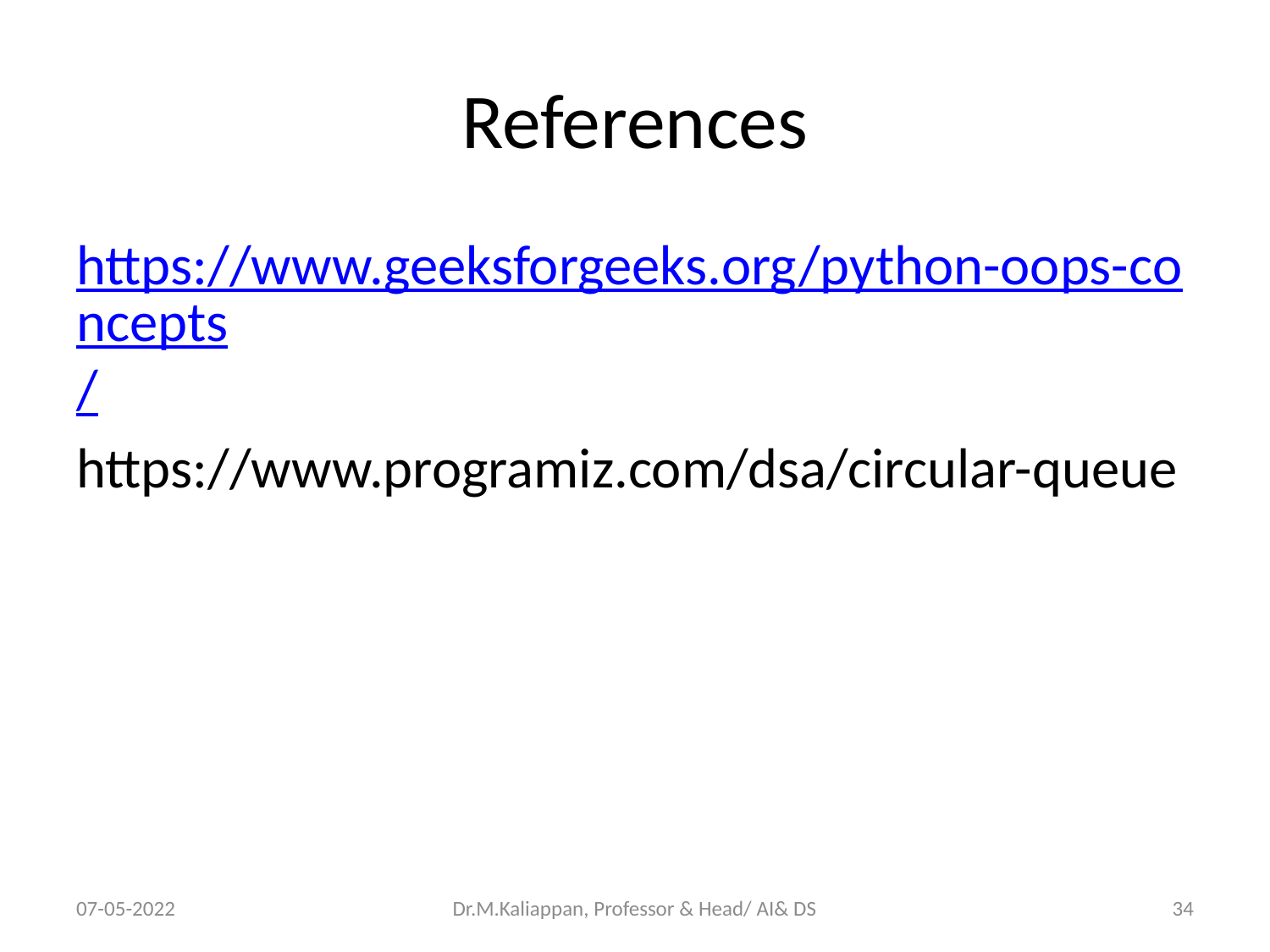

# References
https://www.geeksforgeeks.org/python-oops-concepts/
https://www.programiz.com/dsa/circular-queue

07-05-2022
Dr.M.Kaliappan, Professor & Head/ AI& DS
34